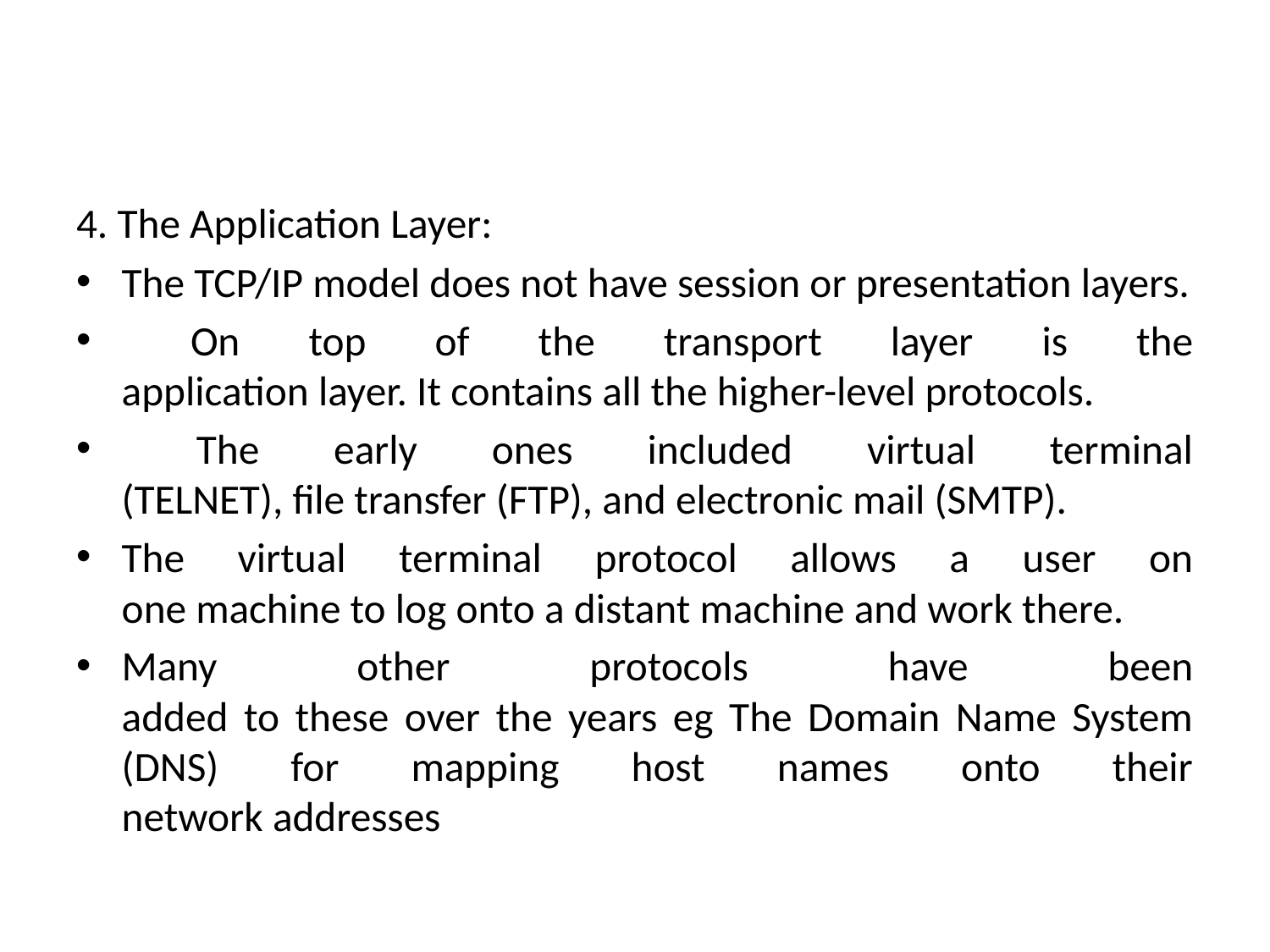

#
4. The Application Layer:
The TCP/IP model does not have session or presentation layers.
 On top of the transport layer is the
application layer. It contains all the higher-level protocols.
 The early ones included virtual terminal
(TELNET), file transfer (FTP), and electronic mail (SMTP).
The virtual terminal protocol allows a user on
one machine to log onto a distant machine and work there.
Many other protocols have been
added to these over the years eg The Domain Name System (DNS) for mapping host names onto their
network addresses